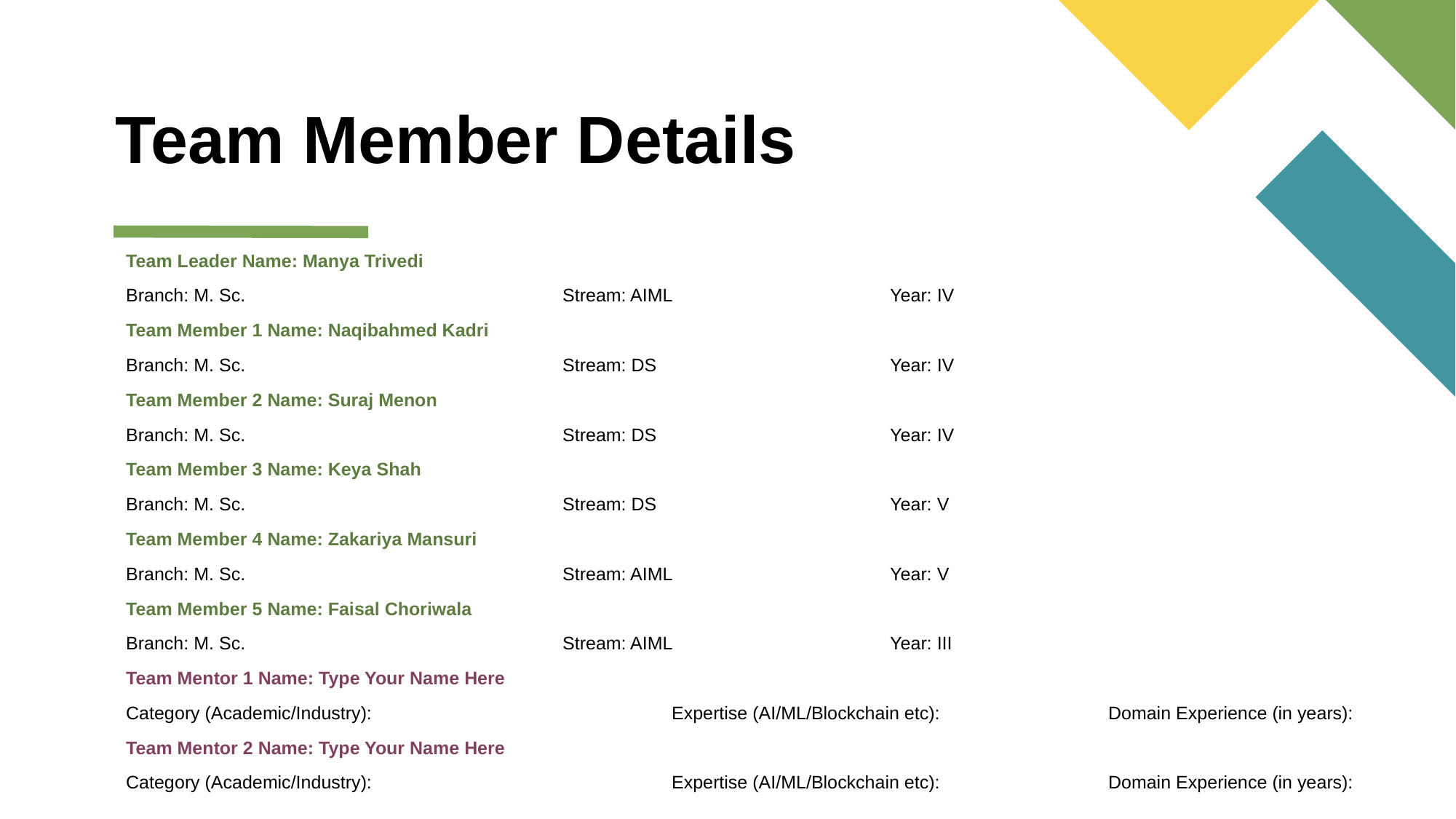

# Team Member Details
Team Leader Name: Manya Trivedi
Branch: M. Sc.			Stream: AIML		Year: IV
Team Member 1 Name: Naqibahmed Kadri
Branch: M. Sc.			Stream: DS			Year: IV
Team Member 2 Name: Suraj Menon
Branch: M. Sc. 			Stream: DS			Year: IV
Team Member 3 Name: Keya Shah
Branch: M. Sc. 			Stream: DS			Year: V
Team Member 4 Name: Zakariya Mansuri
Branch: M. Sc. 			Stream: AIML		Year: V
Team Member 5 Name: Faisal Choriwala
Branch: M. Sc. 			Stream: AIML		Year: III
Team Mentor 1 Name: Type Your Name Here
Category (Academic/Industry): 			Expertise (AI/ML/Blockchain etc): 		Domain Experience (in years):
Team Mentor 2 Name: Type Your Name Here
Category (Academic/Industry):		 	Expertise (AI/ML/Blockchain etc): 		Domain Experience (in years):